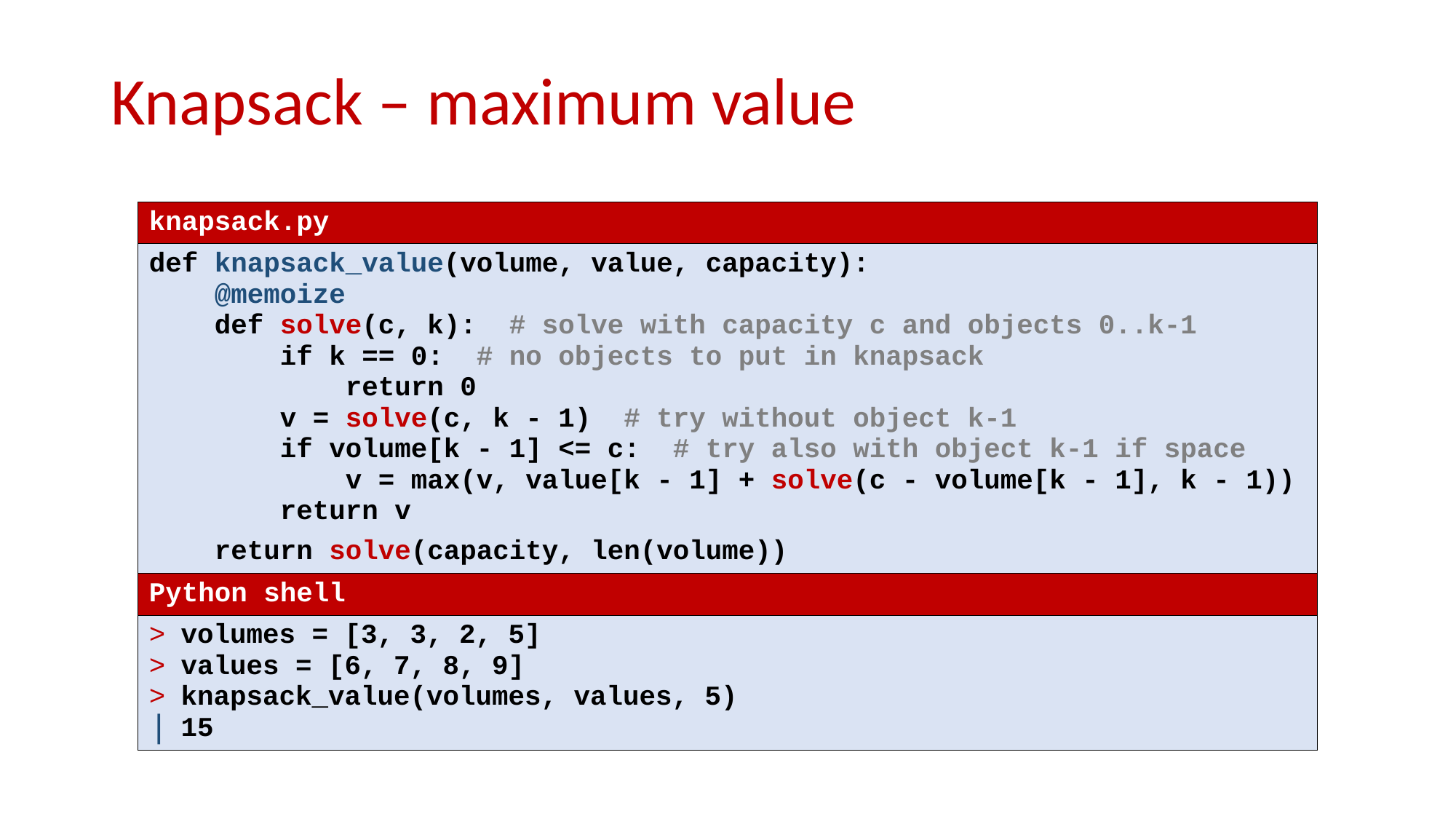

# Knapsack – maximum value
| knapsack.py |
| --- |
| def knapsack\_value(volume, value, capacity): @memoize def solve(c, k): # solve with capacity c and objects 0..k-1 if k == 0: # no objects to put in knapsack return 0 v = solve(c, k - 1) # try without object k-1 if volume[k - 1] <= c: # try also with object k-1 if space v = max(v, value[k - 1] + solve(c - volume[k - 1], k - 1)) return v return solve(capacity, len(volume)) |
| Python shell |
| volumes = [3, 3, 2, 5] values = [6, 7, 8, 9] knapsack\_value(volumes, values, 5) 15 |